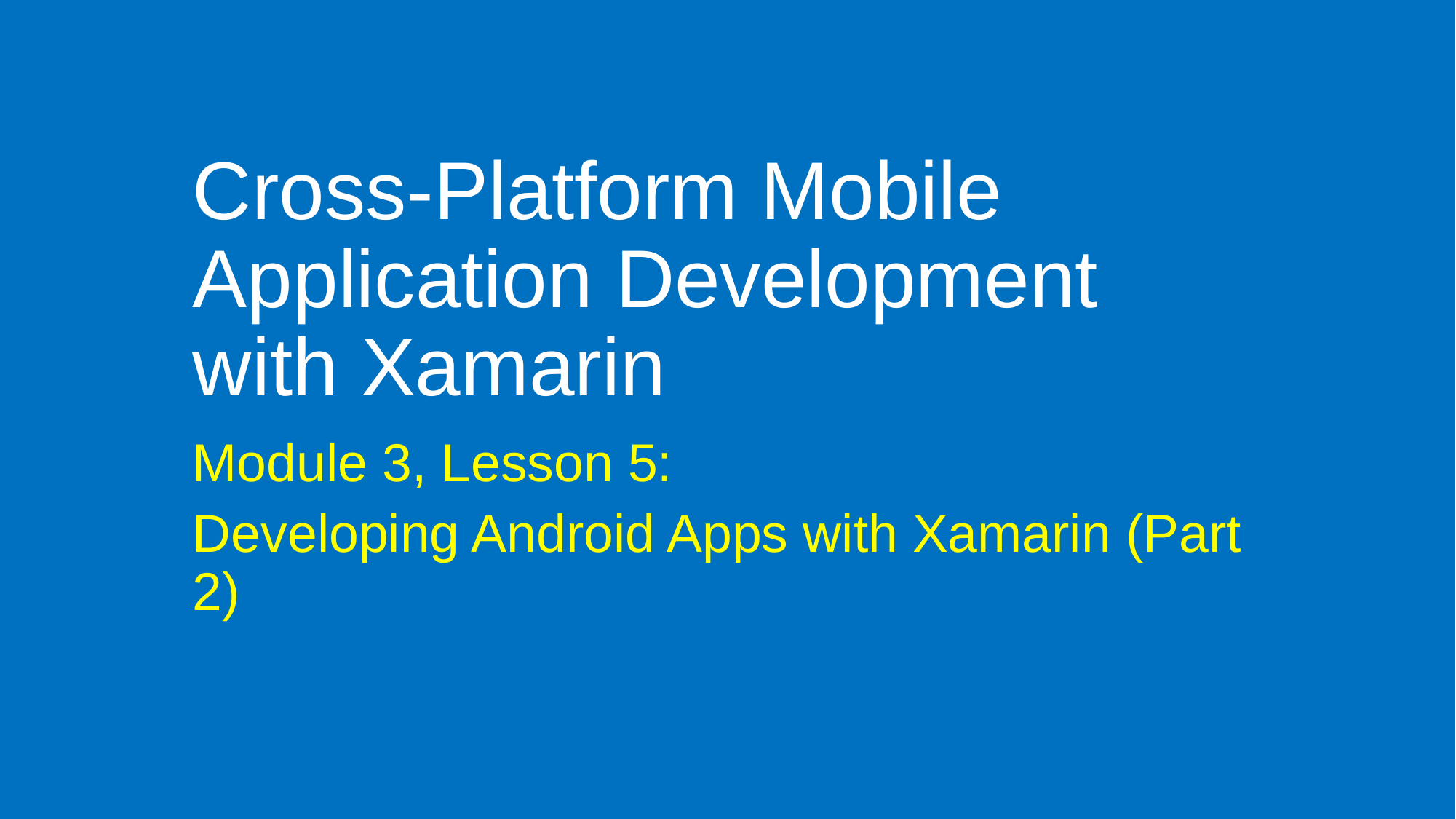

# Cross-Platform Mobile Application Development with Xamarin
Module 3, Lesson 5:
Developing Android Apps with Xamarin (Part 2)